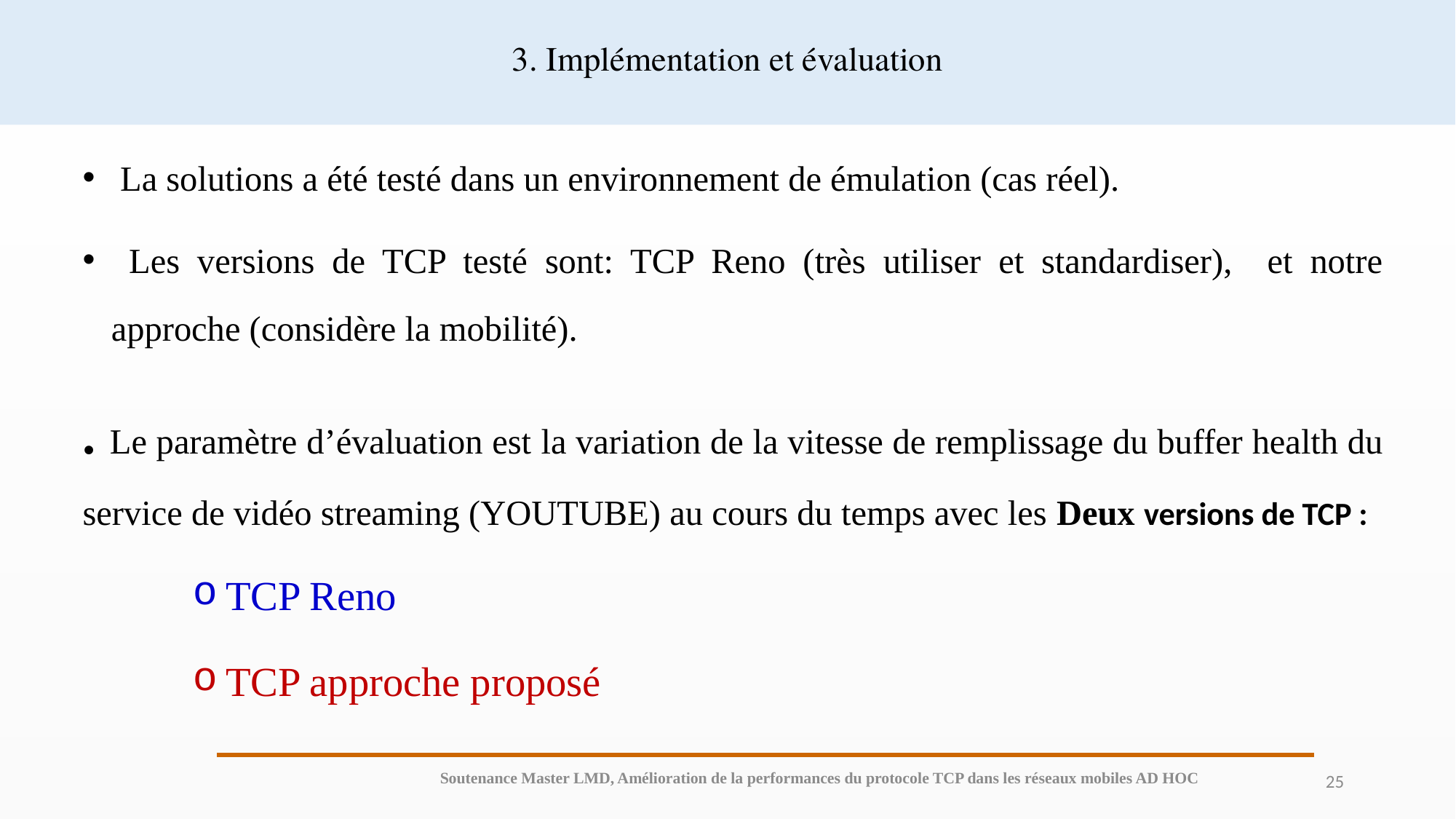

# 3. Implémentation et évaluation
 La solutions a été testé dans un environnement de émulation (cas réel).
 Les versions de TCP testé sont: TCP Reno (très utiliser et standardiser),  et notre approche (considère la mobilité).
. Le paramètre d’évaluation est la variation de la vitesse de remplissage du buffer health du service de vidéo streaming (YOUTUBE) au cours du temps avec les Deux versions de TCP :
TCP Reno
TCP approche proposé

Soutenance Master LMD, Amélioration de la performances du protocole TCP dans les réseaux mobiles AD HOC
25